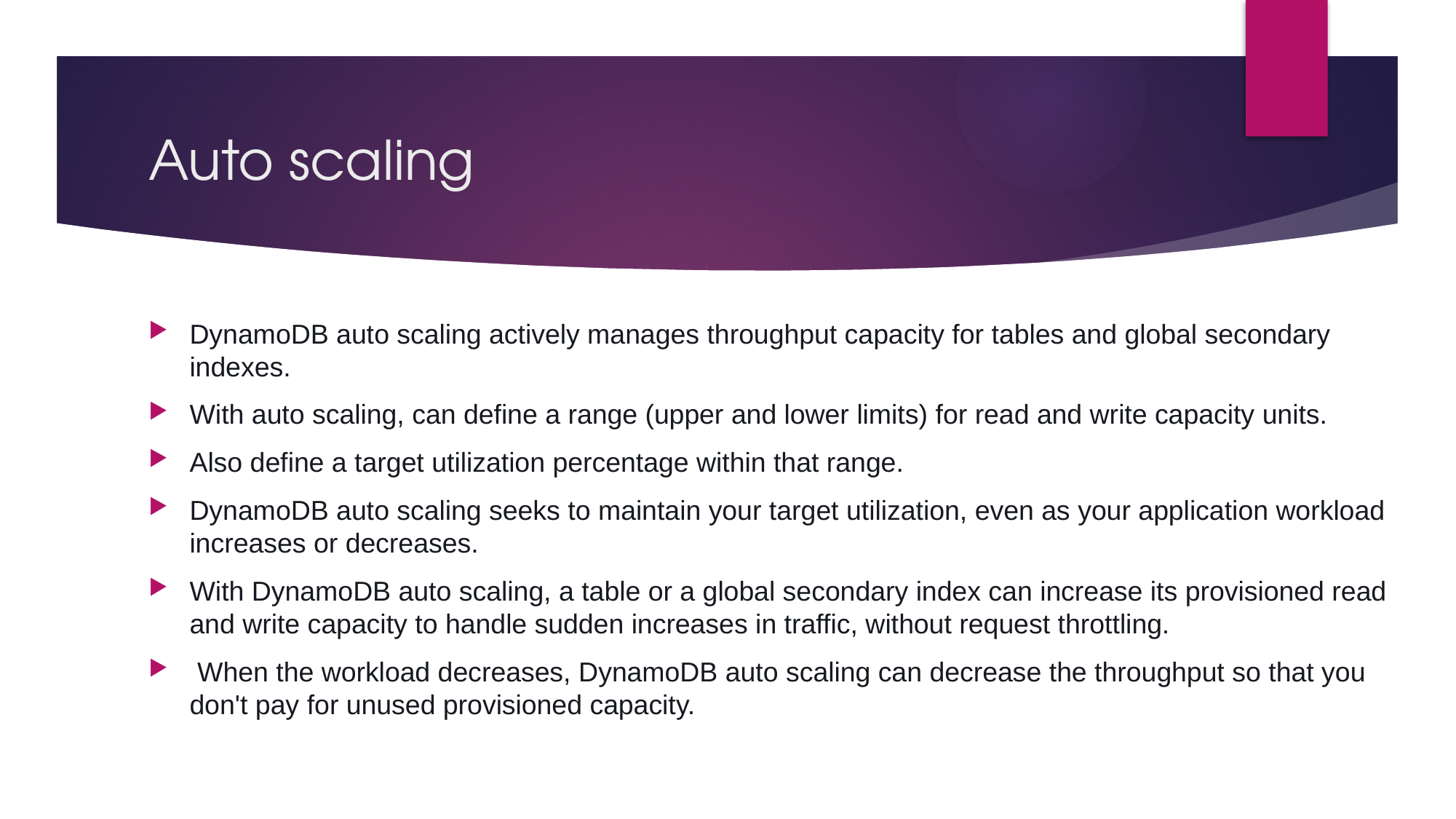

# Auto scaling
DynamoDB auto scaling actively manages throughput capacity for tables and global secondary indexes.
With auto scaling, can define a range (upper and lower limits) for read and write capacity units.
Also define a target utilization percentage within that range.
DynamoDB auto scaling seeks to maintain your target utilization, even as your application workload increases or decreases.
With DynamoDB auto scaling, a table or a global secondary index can increase its provisioned read and write capacity to handle sudden increases in traffic, without request throttling.
 When the workload decreases, DynamoDB auto scaling can decrease the throughput so that you don't pay for unused provisioned capacity.